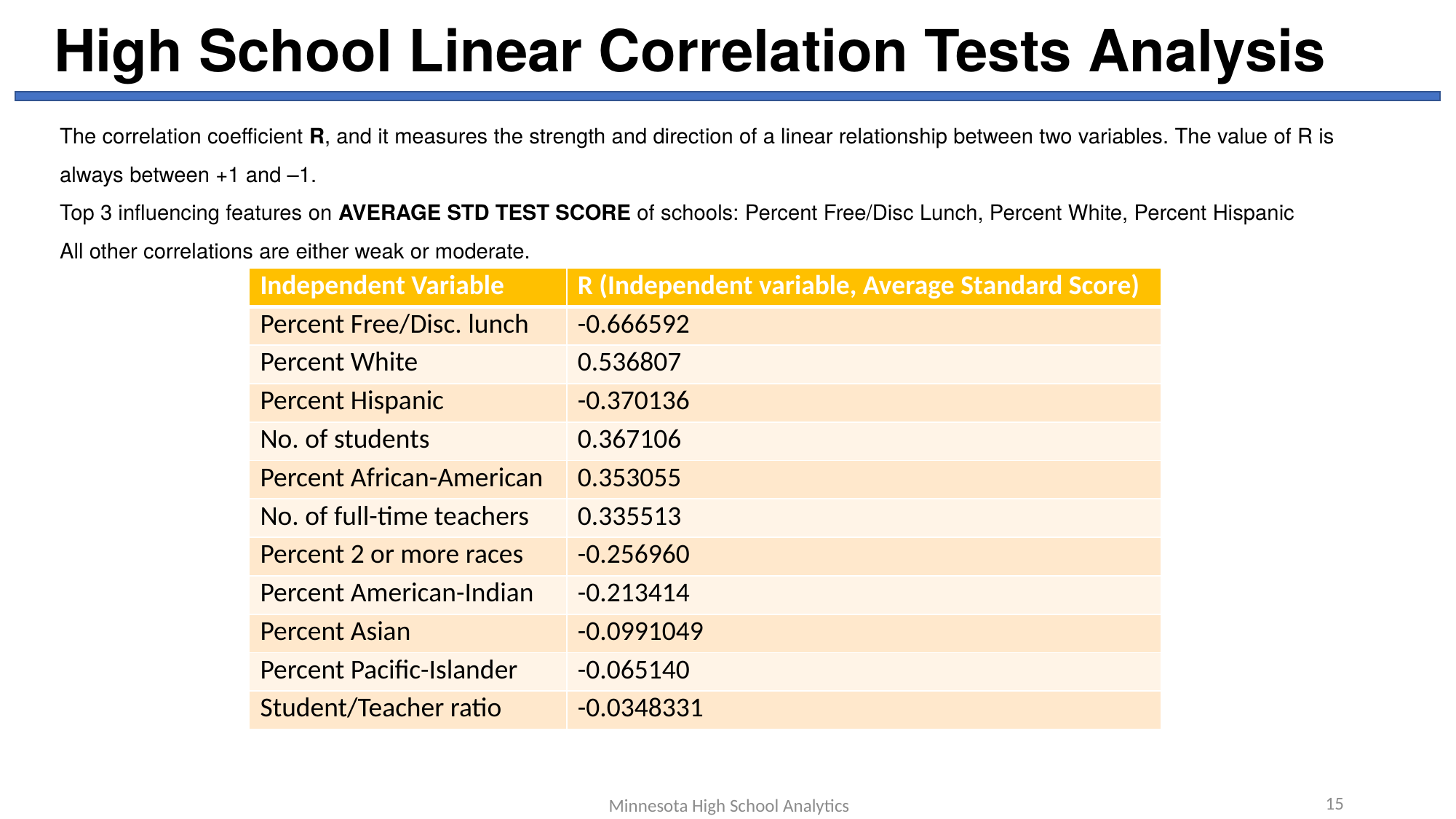

High School Linear Correlation Tests Analysis

# The correlation coefficient R, and it measures the strength and direction of a linear relationship between two variables. The value of R is always between +1 and –1. Top 3 influencing features on AVERAGE STD TEST SCORE of schools: Percent Free/Disc Lunch, Percent White, Percent Hispanic All other correlations are either weak or moderate.
| Independent Variable | R (Independent variable, Average Standard Score) |
| --- | --- |
| Percent Free/Disc. lunch | -0.666592 |
| Percent White | 0.536807 |
| Percent Hispanic | -0.370136 |
| No. of students | 0.367106 |
| Percent African-American | 0.353055 |
| No. of full-time teachers | 0.335513 |
| Percent 2 or more races | -0.256960 |
| Percent American-Indian | -0.213414 |
| Percent Asian | -0.0991049 |
| Percent Pacific-Islander | -0.065140 |
| Student/Teacher ratio | -0.0348331 |
15
Minnesota High School Analytics